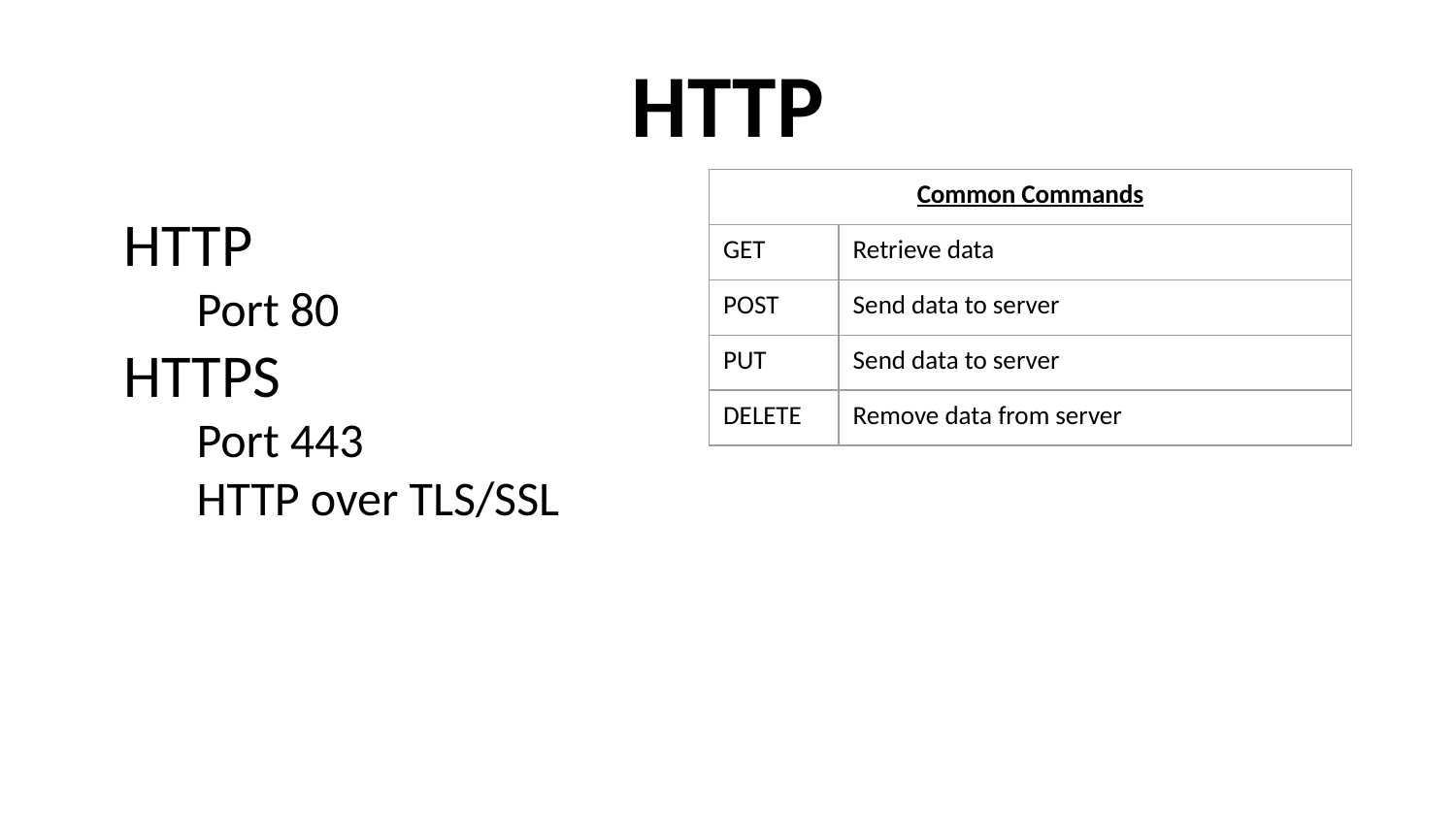

# HTTP
| Common Commands |  |
| --- | --- |
| GET | Retrieve data |
| POST | Send data to server |
| PUT | Send data to server |
| DELETE | Remove data from server |
HTTP
Port 80
HTTPS
Port 443
HTTP over TLS/SSL